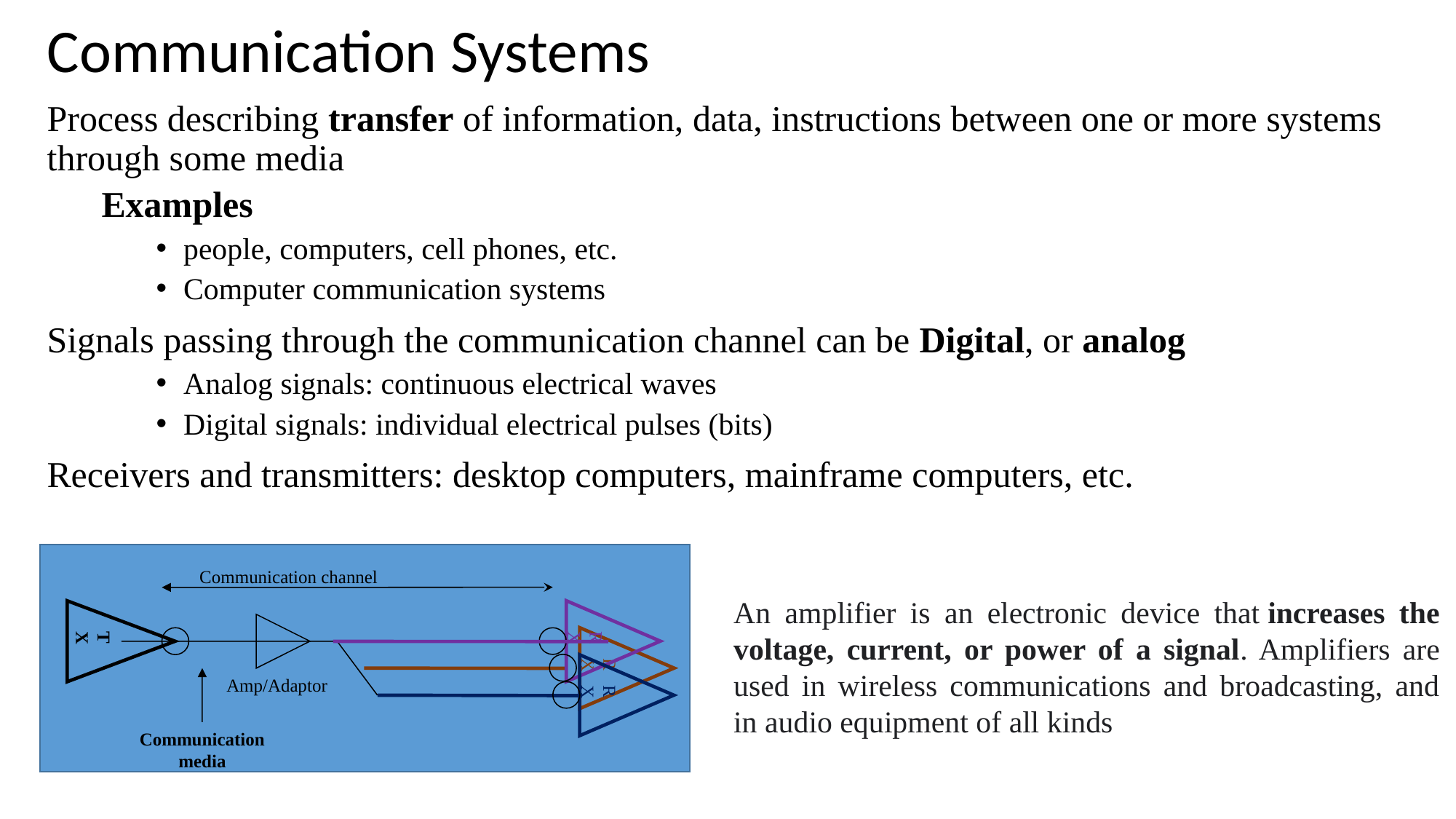

# Communication Systems
Process describing transfer of information, data, instructions between one or more systems through some media
Examples
people, computers, cell phones, etc.
Computer communication systems
Signals passing through the communication channel can be Digital, or analog
Analog signals: continuous electrical waves
Digital signals: individual electrical pulses (bits)
Receivers and transmitters: desktop computers, mainframe computers, etc.

Communication channel

TX
RX

RX

RX

Amp/Adaptor

Communication
media
An amplifier is an electronic device that increases the voltage, current, or power of a signal. Amplifiers are used in wireless communications and broadcasting, and in audio equipment of all kinds